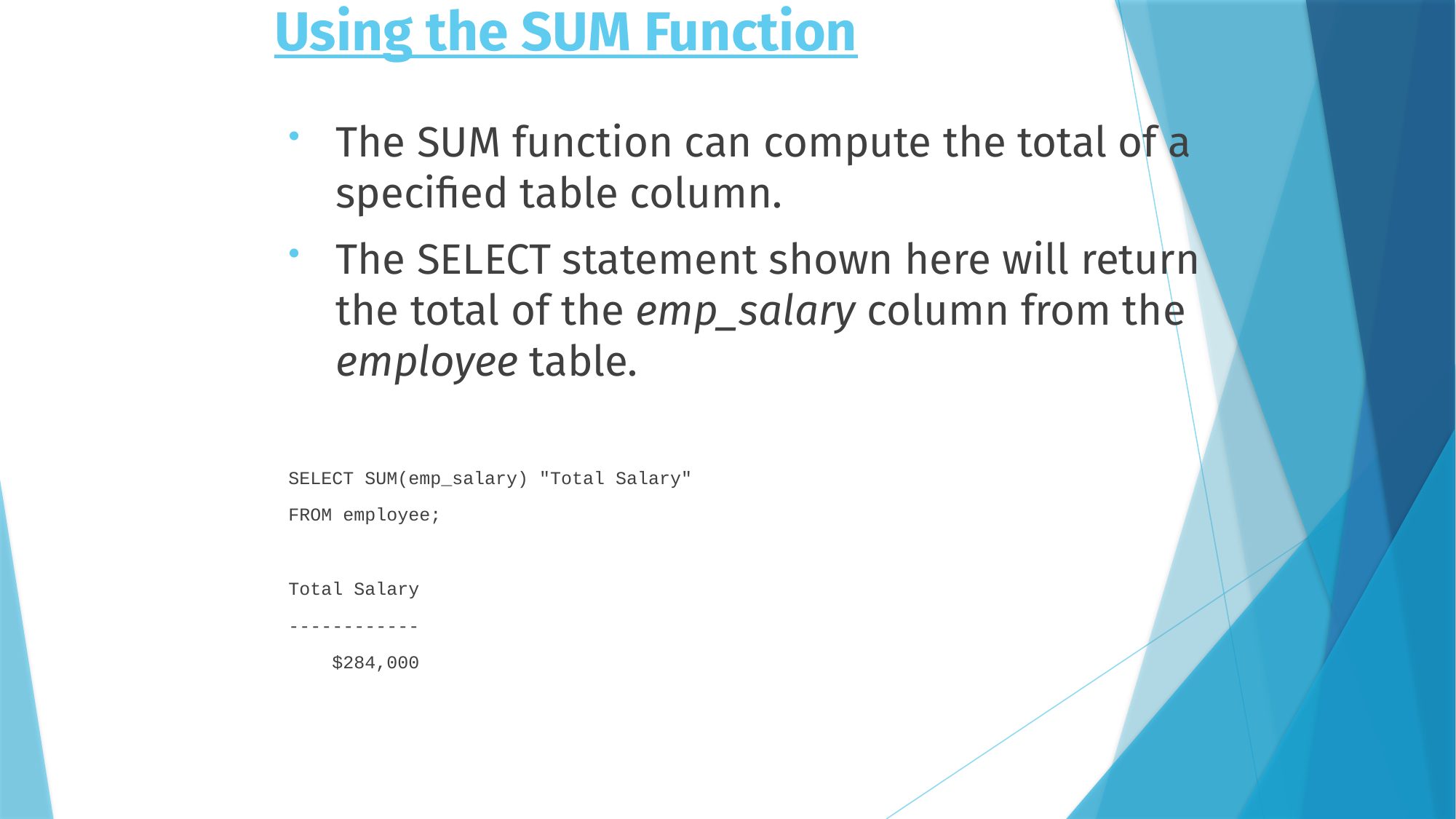

# Using the SUM Function
The SUM function can compute the total of a specified table column.
The SELECT statement shown here will return the total of the emp_salary column from the employee table.

SELECT SUM(emp_salary) "Total Salary"
FROM employee;

Total Salary
------------
    $284,000